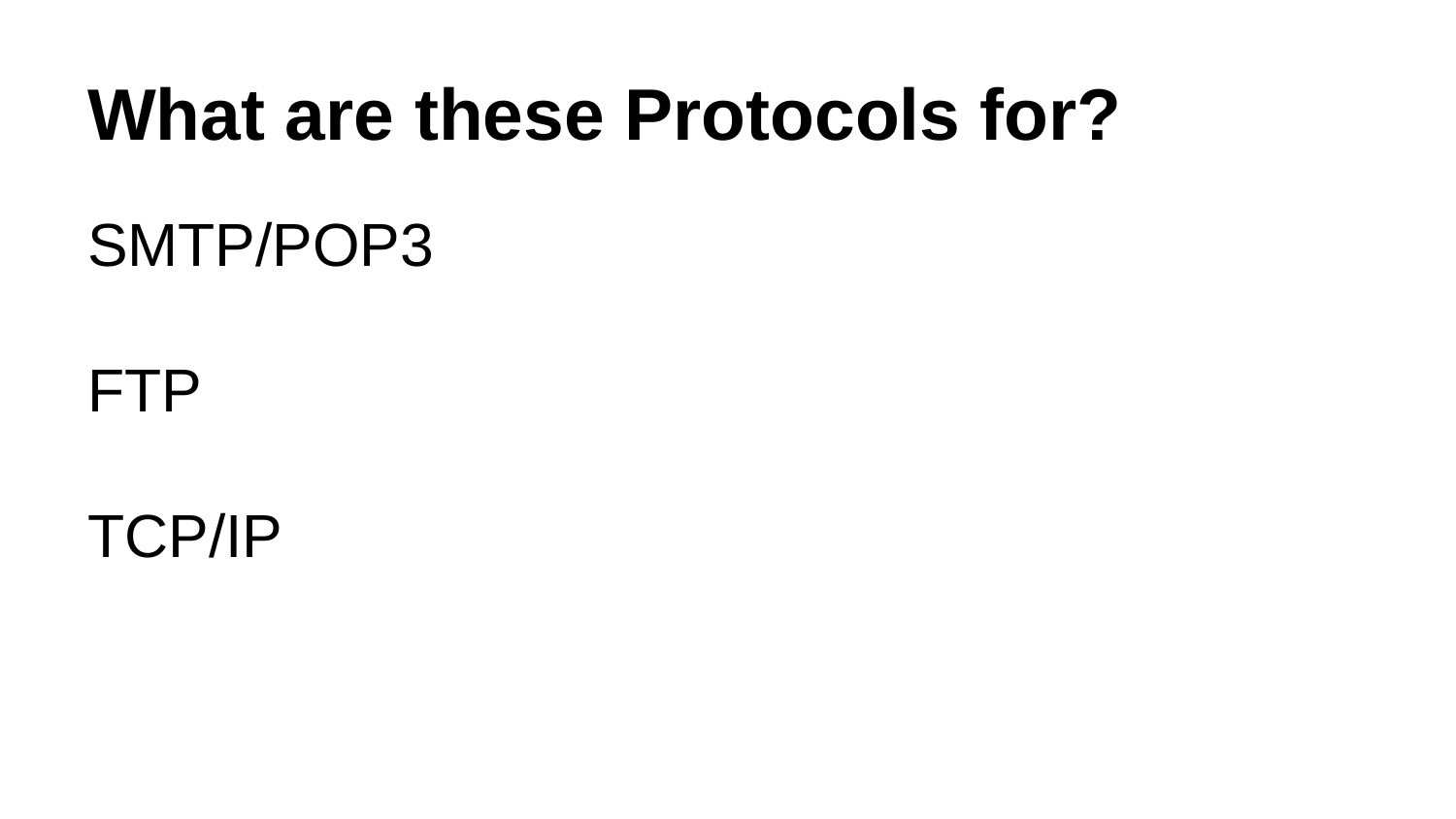

# What are these Protocols for?
SMTP/POP3

FTP

TCP/IP